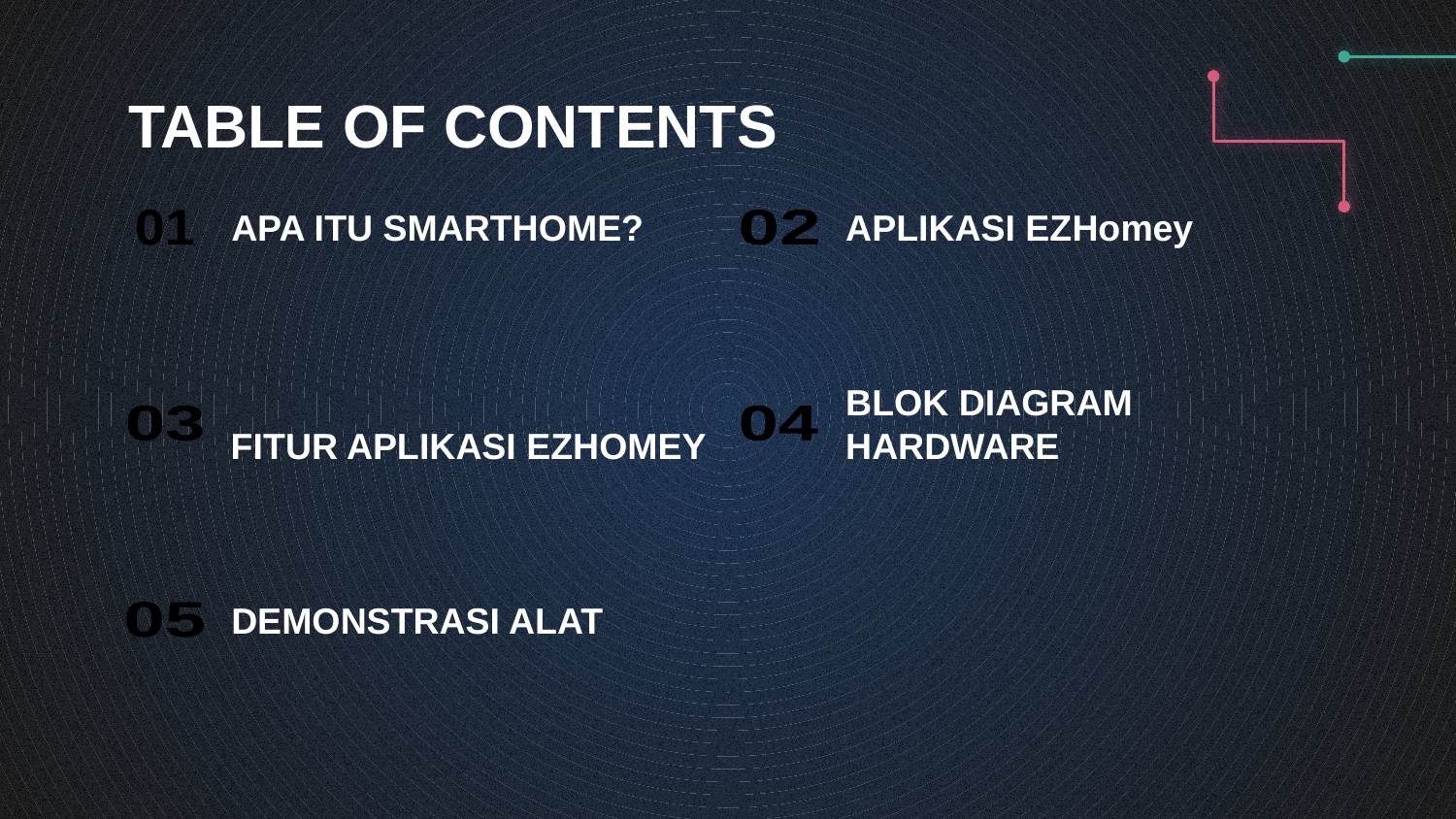

TABLE OF CONTENTS
# APA ITU SMARTHOME?
APLIKASI EZHomey
01
02
BLOK DIAGRAM HARDWARE
03
FITUR APLIKASI EZHOMEY

04
DEMONSTRASI ALAT
05